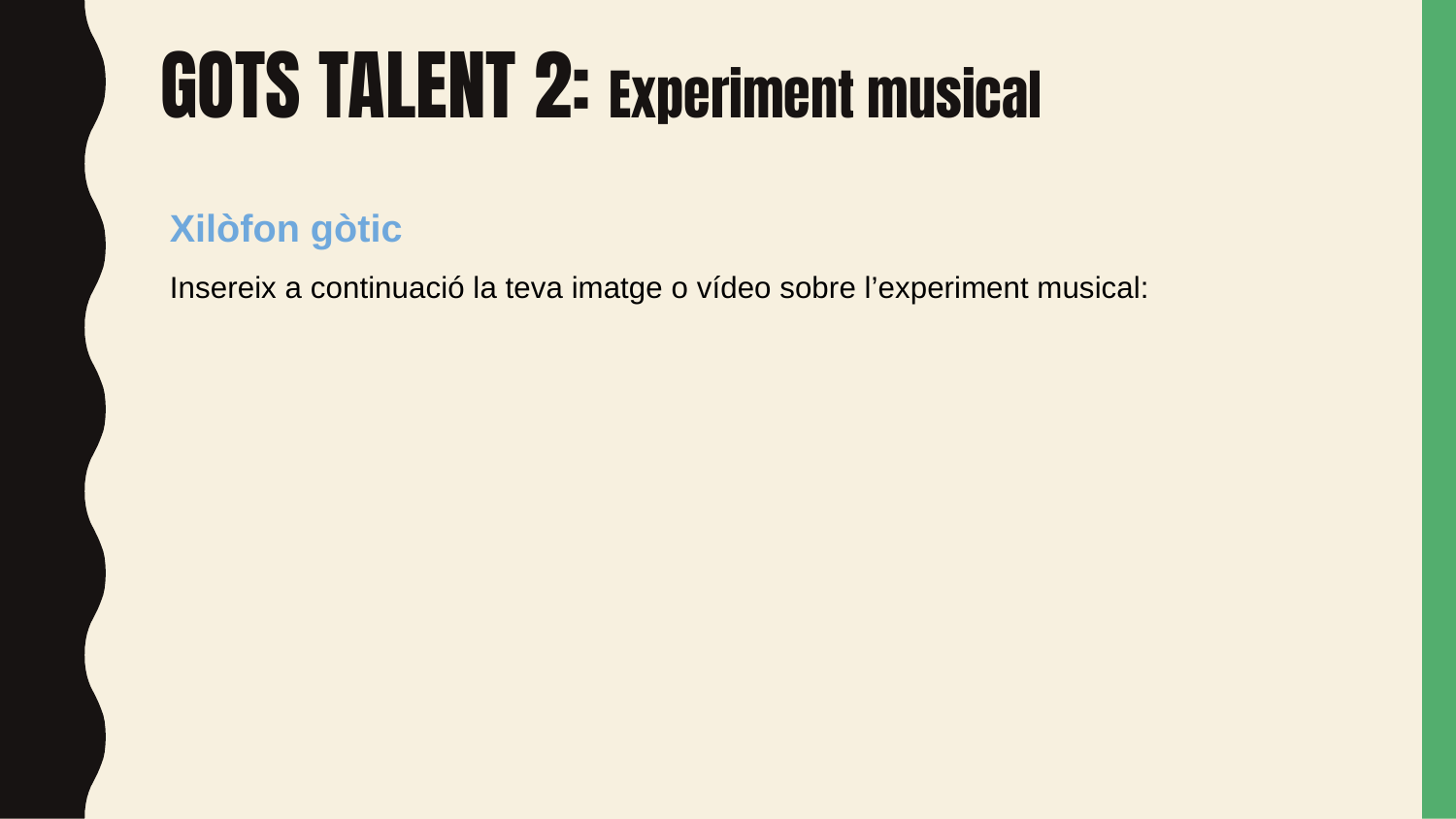

# GOTS TALENT 2: Experiment musical
Xilòfon gòtic
Insereix a continuació la teva imatge o vídeo sobre l’experiment musical: